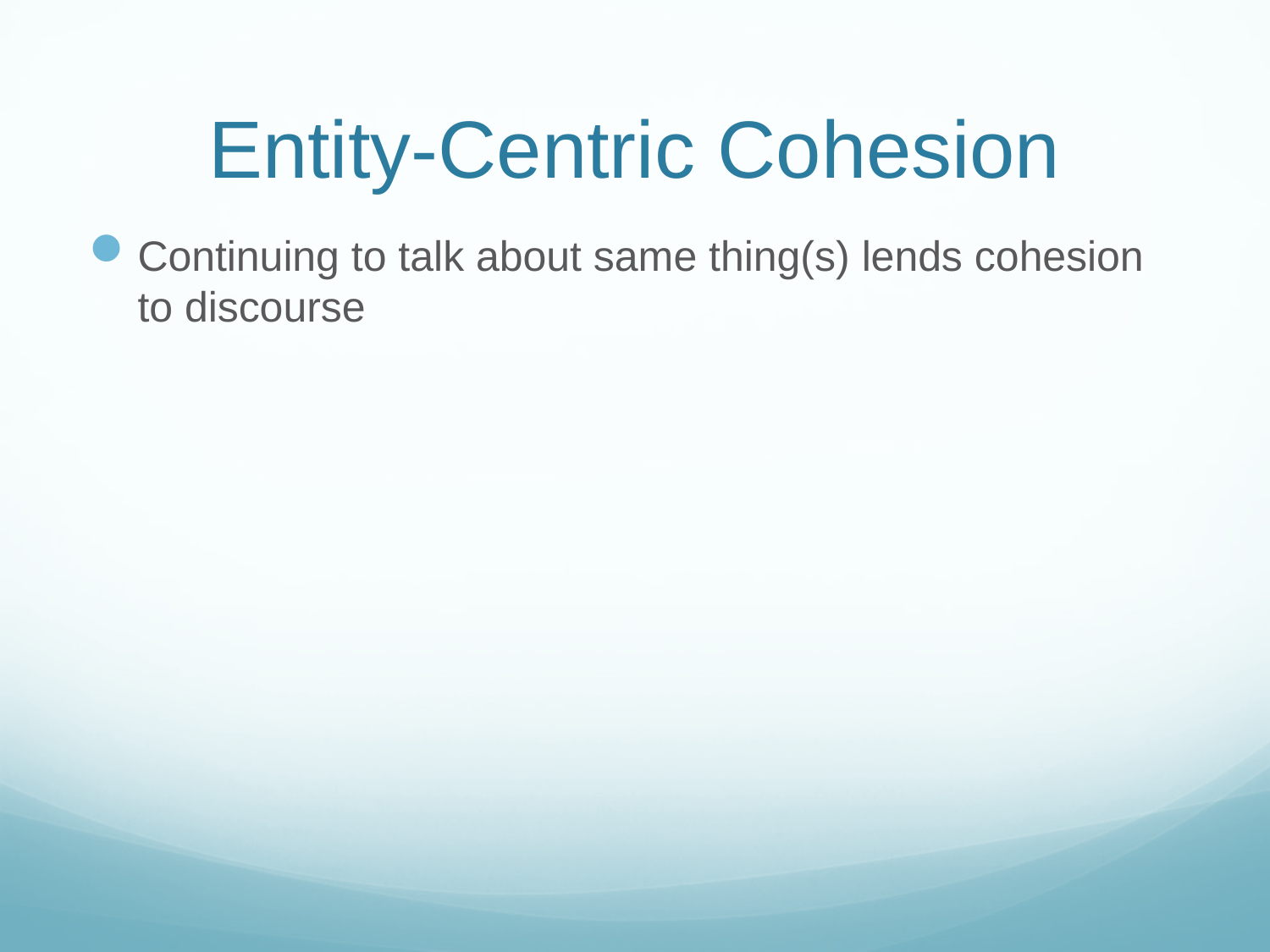

# Entity-Centric Cohesion
Continuing to talk about same thing(s) lends cohesion to discourse